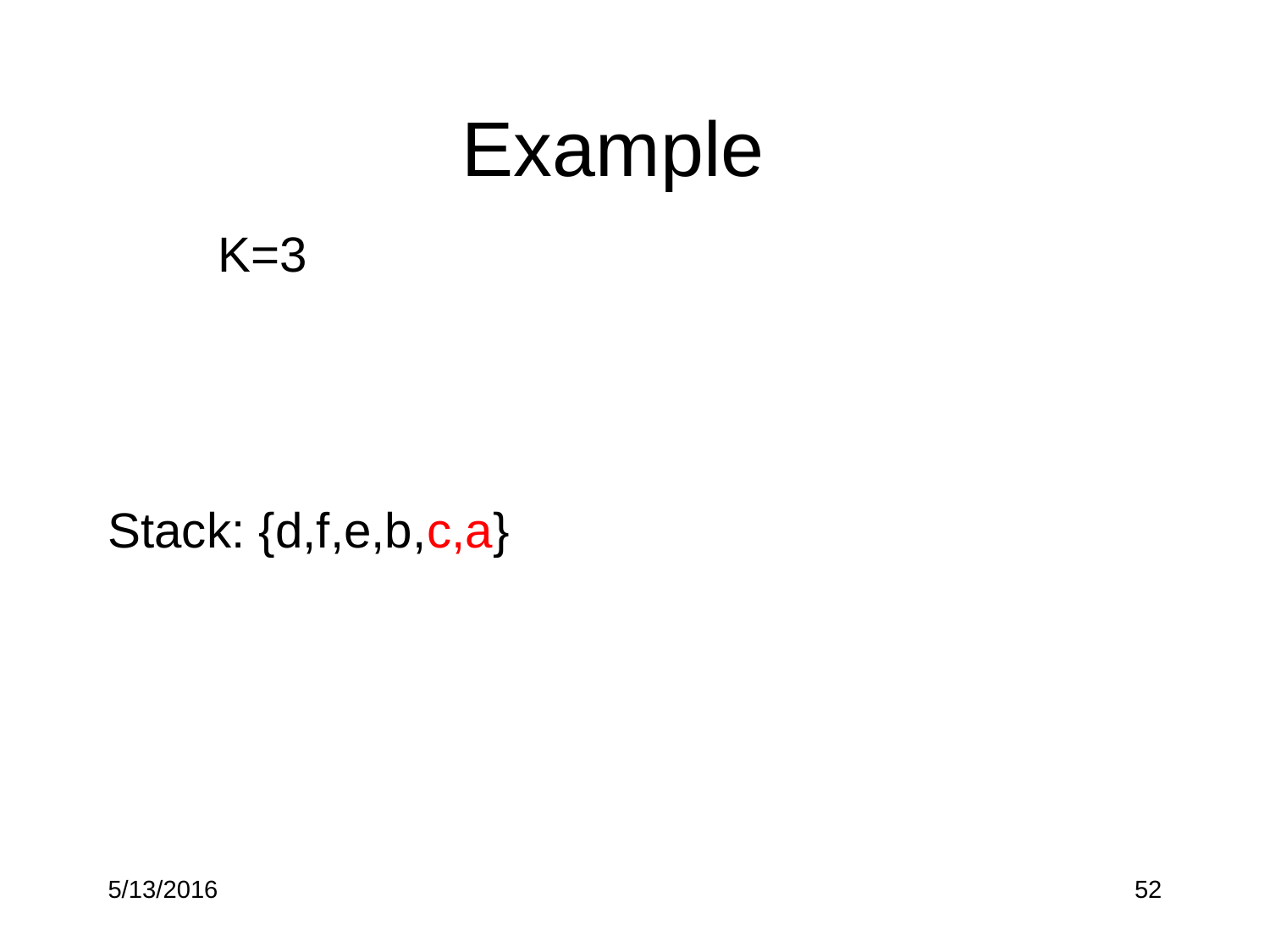

# Example
        K=3

Stack: {d,f,e,b,c,a}

5/13/2016
52